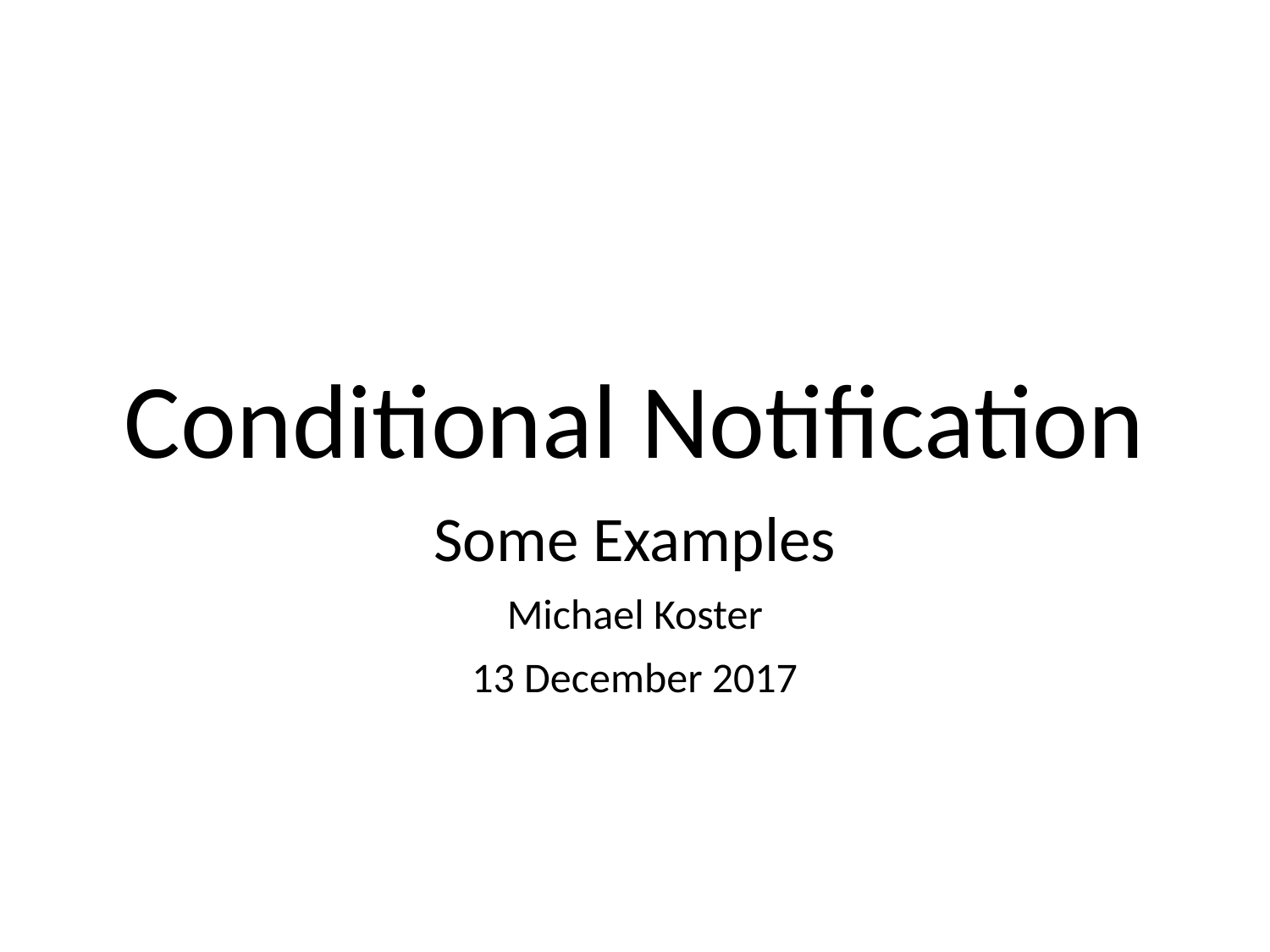

# Conditional Notification
Some Examples
Michael Koster
13 December 2017